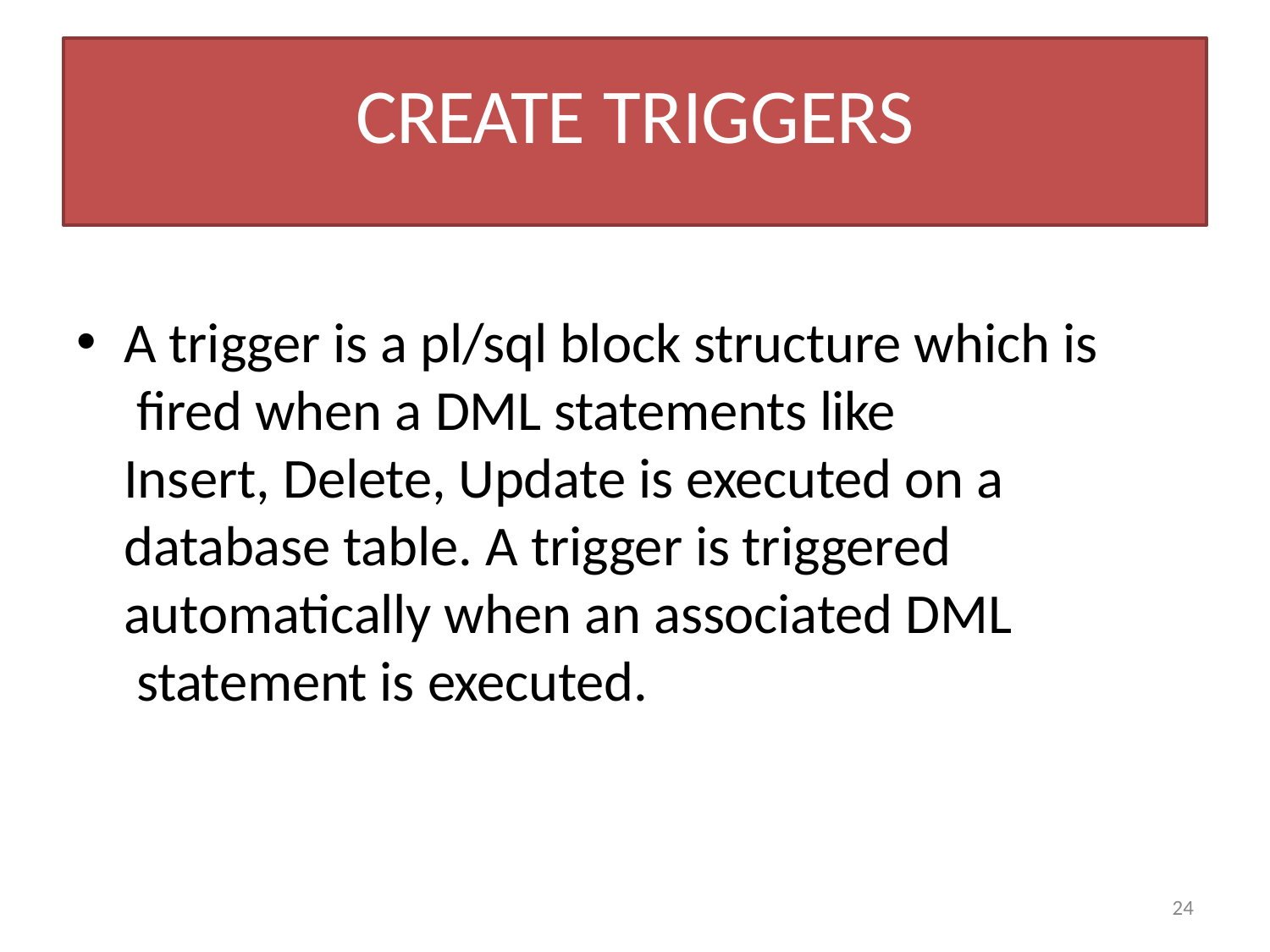

# CREATE TRIGGERS
A trigger is a pl/sql block structure which is  fired when a DML statements like
Insert, Delete, Update is executed on a  database table. A trigger is triggered  automatically when an associated DML  statement is executed.
24